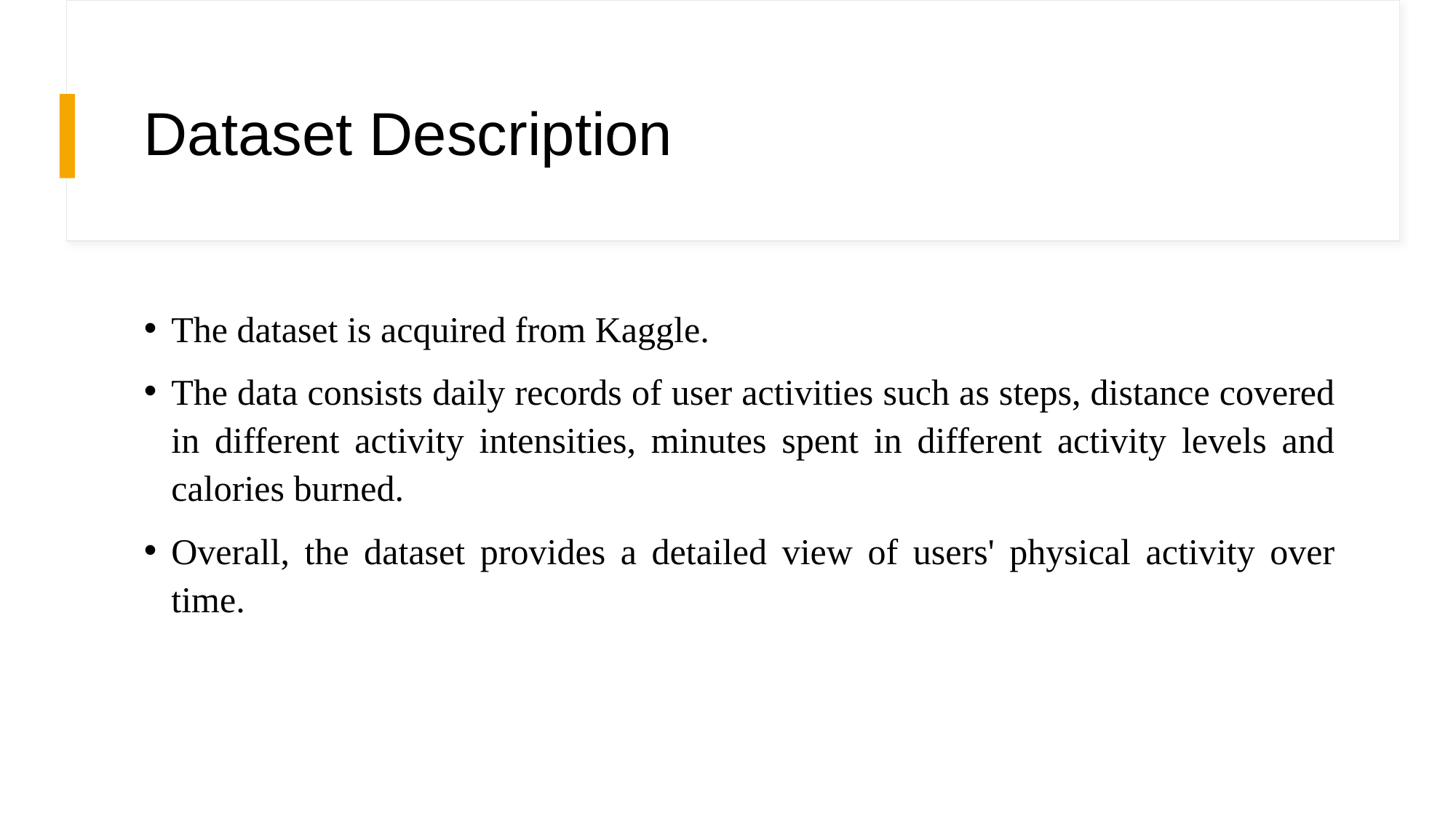

# Dataset Description
The dataset is acquired from Kaggle.
The data consists daily records of user activities such as steps, distance covered in different activity intensities, minutes spent in different activity levels and calories burned.
Overall, the dataset provides a detailed view of users' physical activity over time.